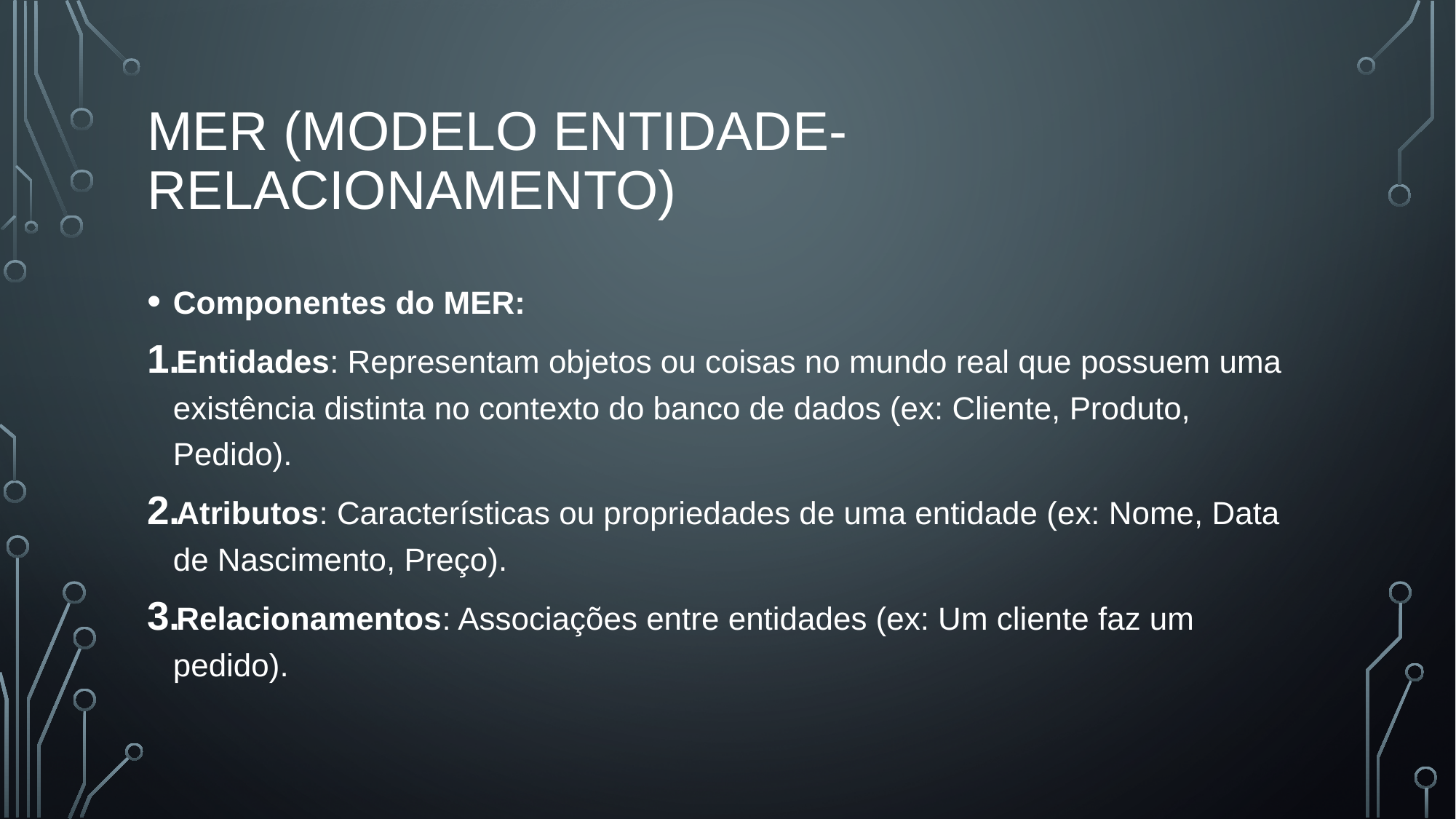

# MER (Modelo Entidade-Relacionamento)
Componentes do MER:
Entidades: Representam objetos ou coisas no mundo real que possuem uma existência distinta no contexto do banco de dados (ex: Cliente, Produto, Pedido).
Atributos: Características ou propriedades de uma entidade (ex: Nome, Data de Nascimento, Preço).
Relacionamentos: Associações entre entidades (ex: Um cliente faz um pedido).